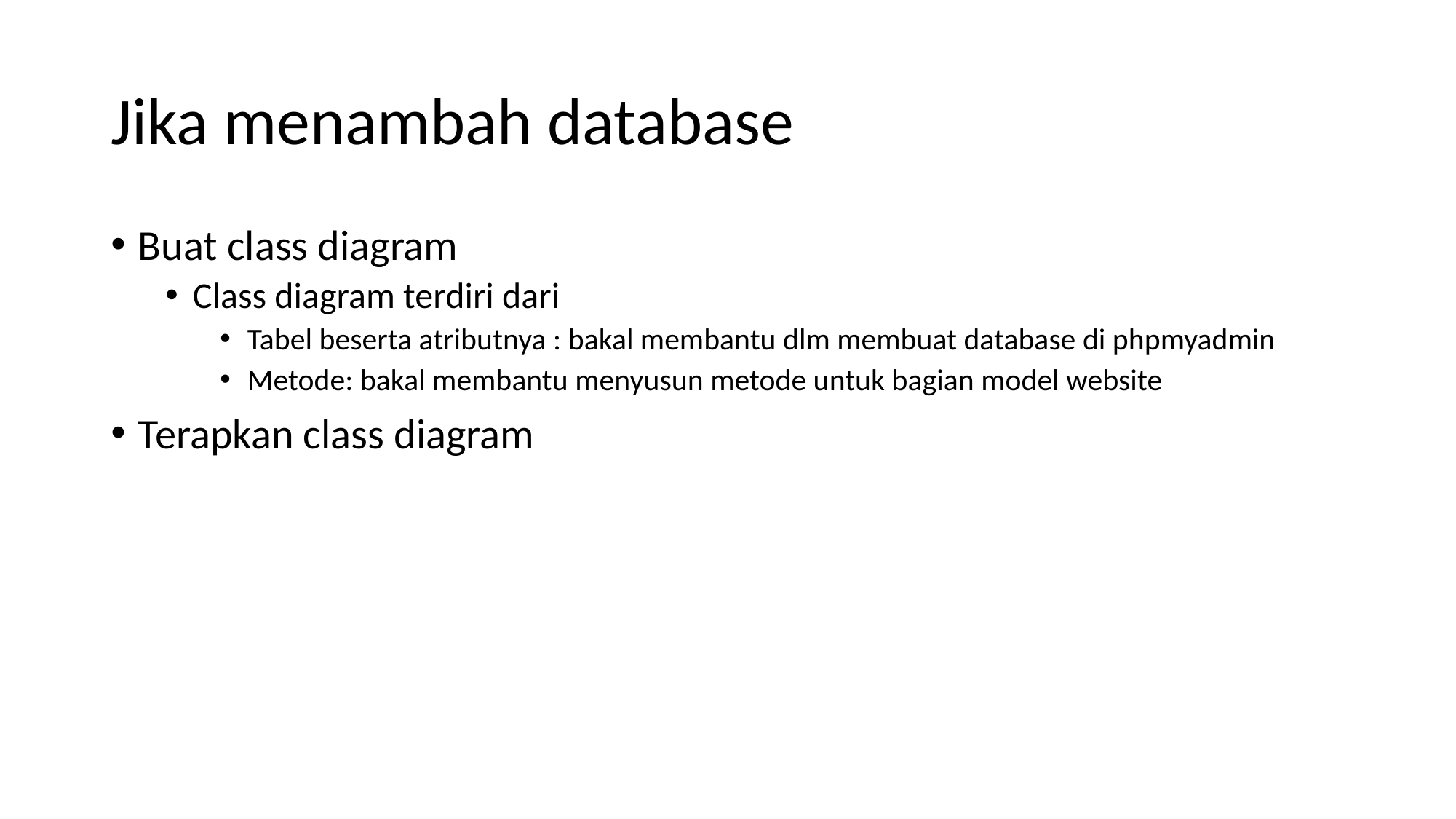

# Jika menambah database
Buat class diagram
Class diagram terdiri dari
Tabel beserta atributnya : bakal membantu dlm membuat database di phpmyadmin
Metode: bakal membantu menyusun metode untuk bagian model website
Terapkan class diagram